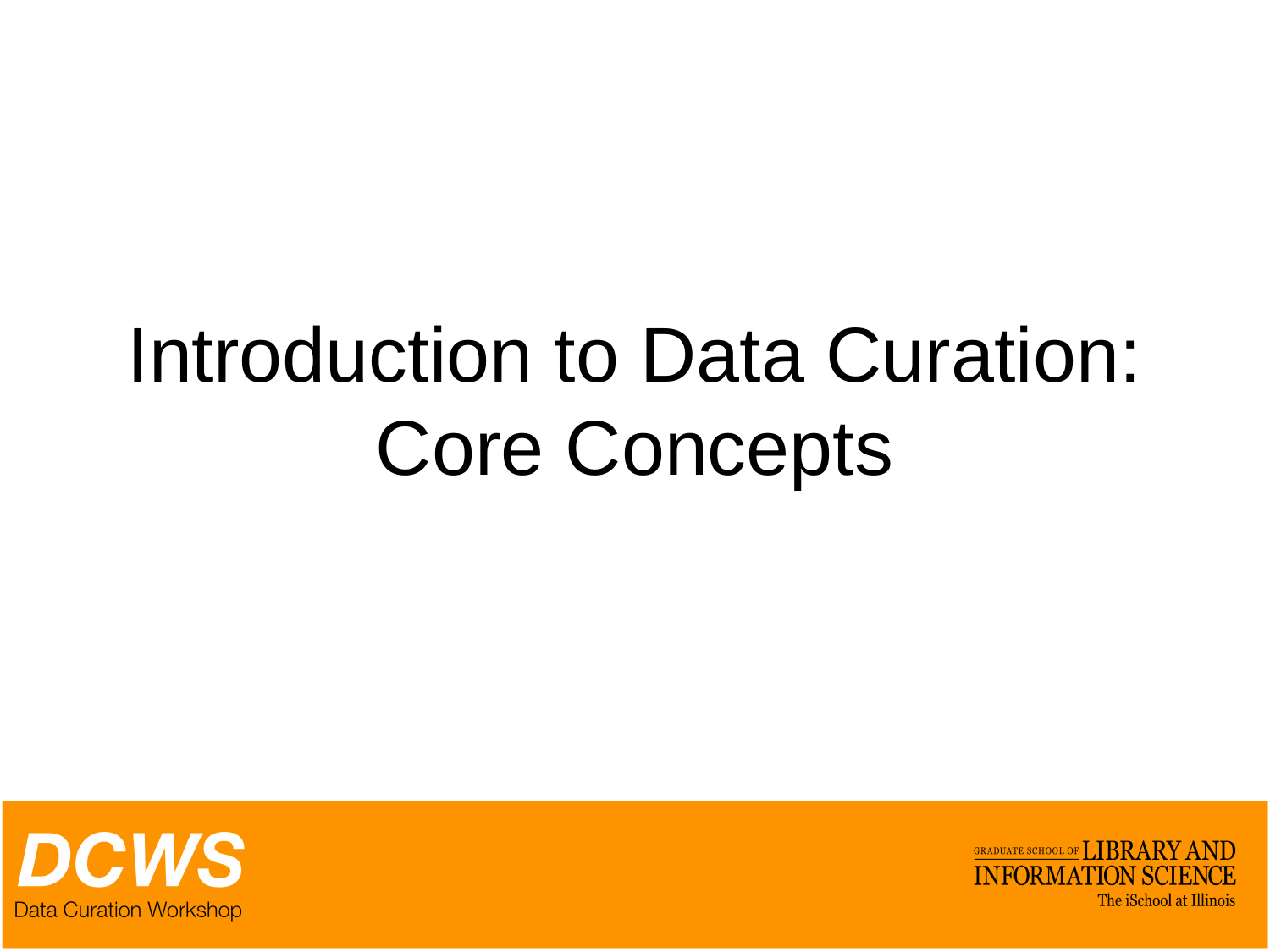

# Introduction to Data Curation: Core Concepts